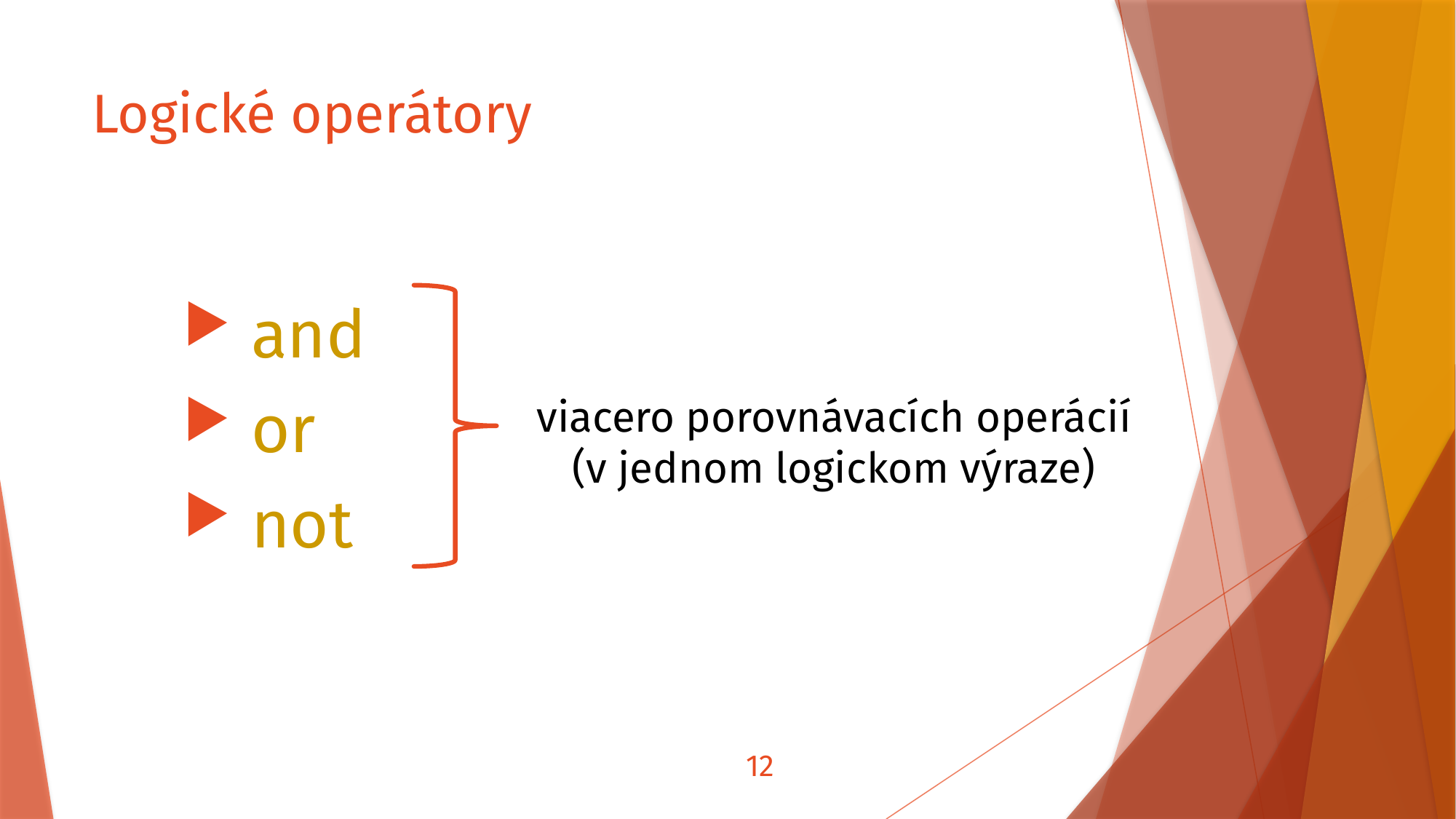

# Logické operátory
 and
 or
 not

viacero porovnávacích operácií
(v jednom logickom výraze)
12